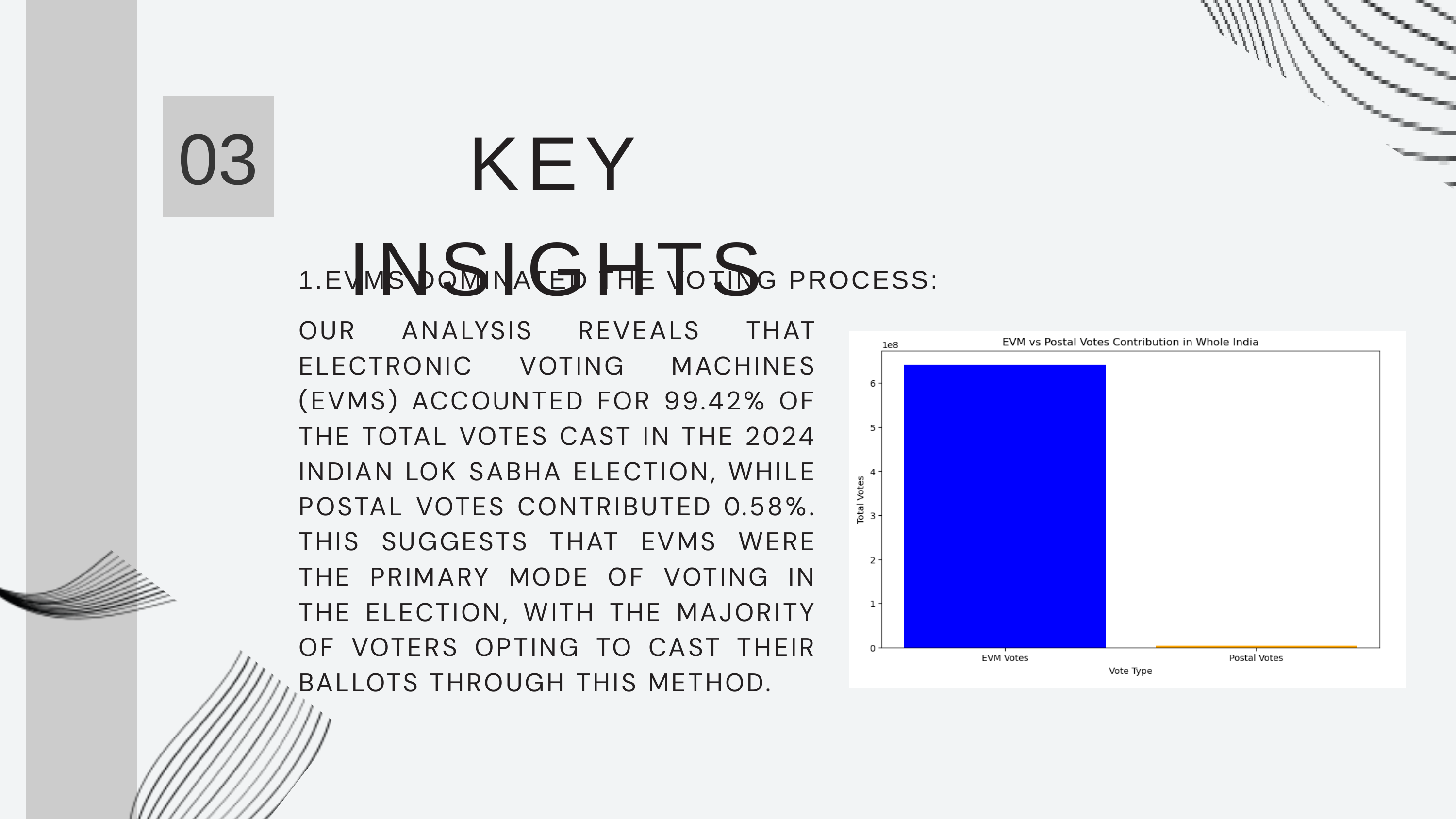

KEY INSIGHTS
03
1.EVMS DOMINATED THE VOTING PROCESS:
OUR ANALYSIS REVEALS THAT ELECTRONIC VOTING MACHINES (EVMS) ACCOUNTED FOR 99.42% OF THE TOTAL VOTES CAST IN THE 2024 INDIAN LOK SABHA ELECTION, WHILE POSTAL VOTES CONTRIBUTED 0.58%. THIS SUGGESTS THAT EVMS WERE THE PRIMARY MODE OF VOTING IN THE ELECTION, WITH THE MAJORITY OF VOTERS OPTING TO CAST THEIR BALLOTS THROUGH THIS METHOD.